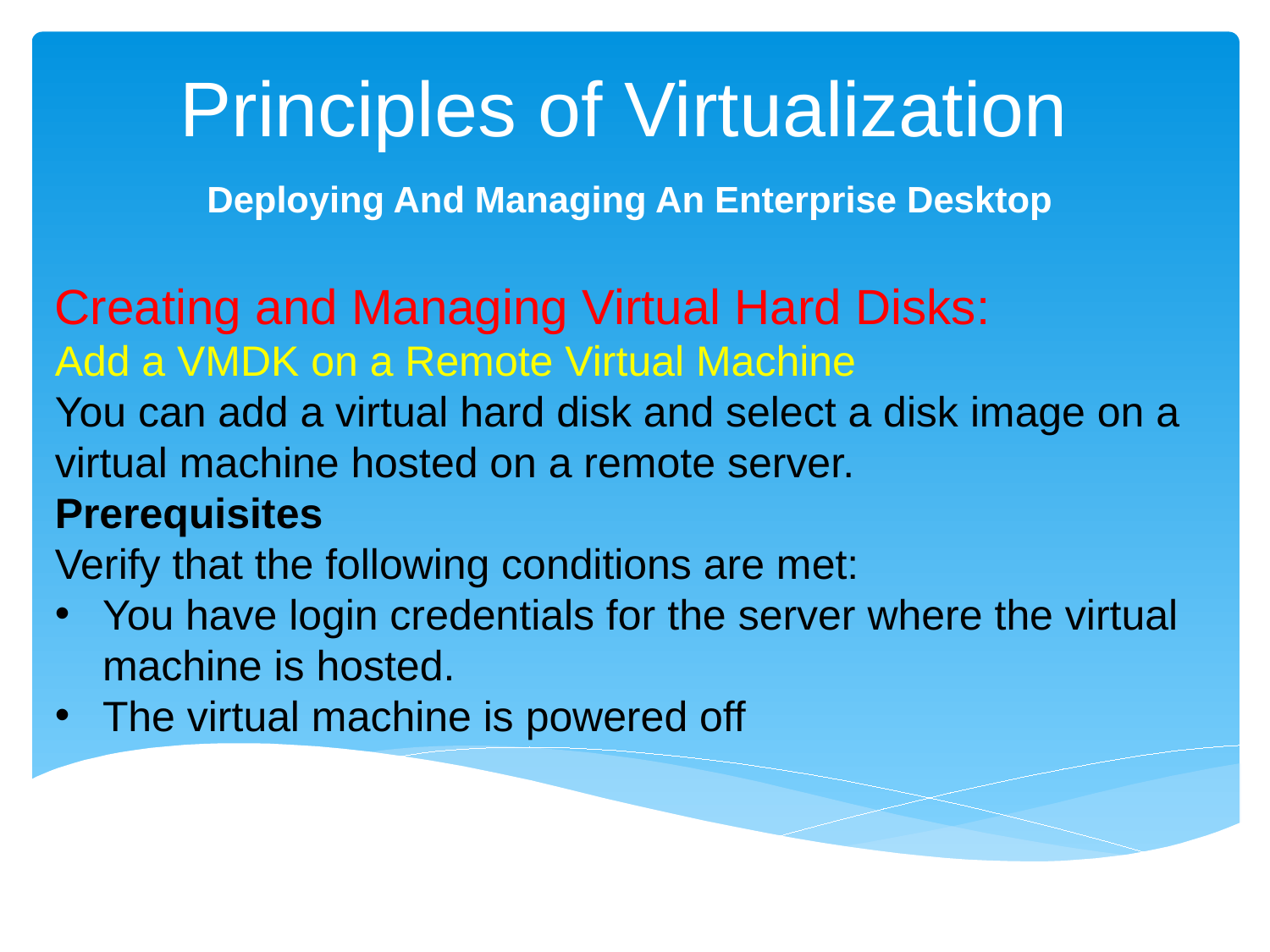

# Principles of Virtualization
Deploying And Managing An Enterprise Desktop
Creating and Managing Virtual Hard Disks:
Add a VMDK on a Remote Virtual Machine
You can add a virtual hard disk and select a disk image on a virtual machine hosted on a remote server.
Prerequisites
Verify that the following conditions are met:
You have login credentials for the server where the virtual machine is hosted.
The virtual machine is powered off